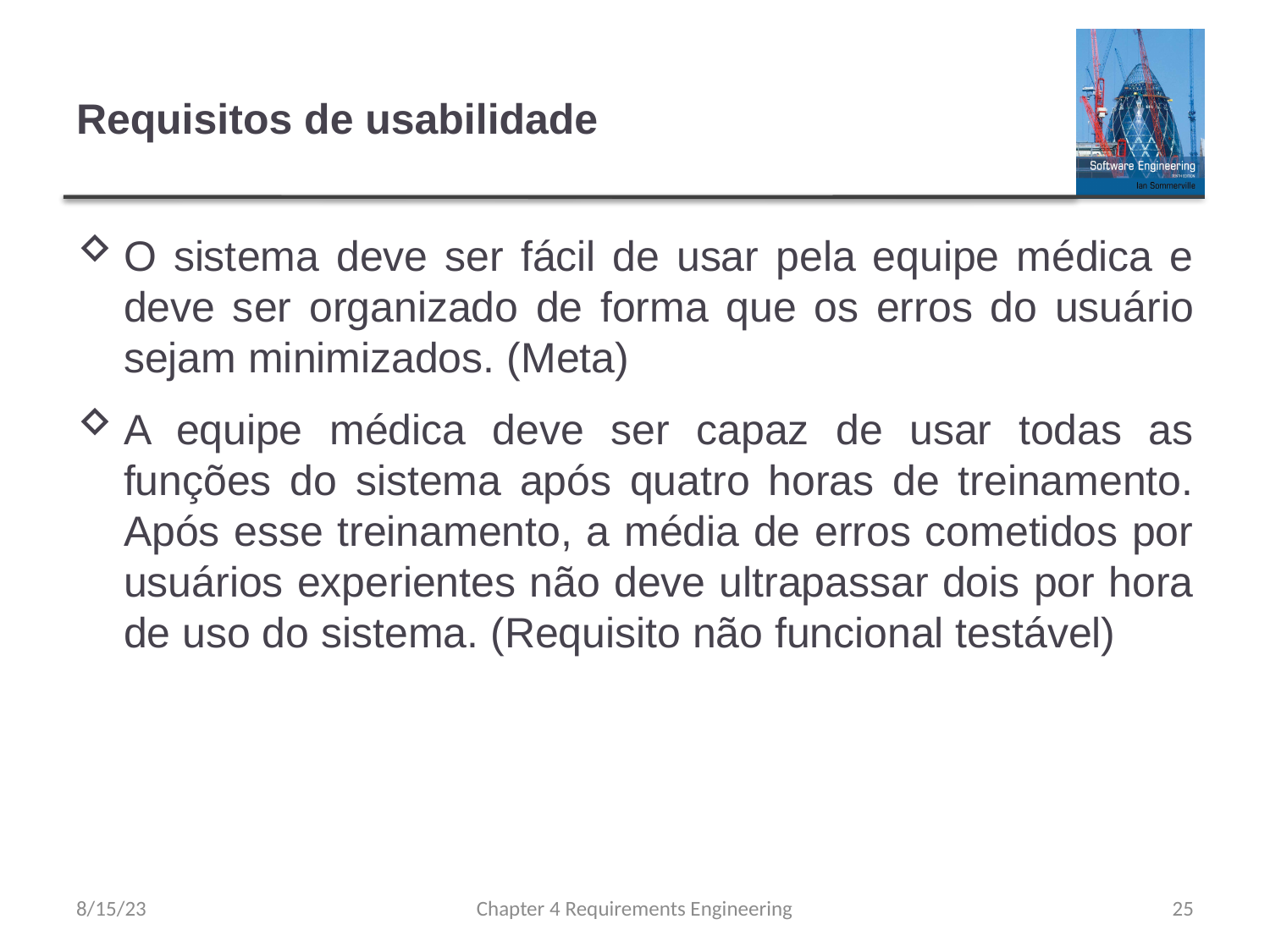

# Requisitos de usabilidade
O sistema deve ser fácil de usar pela equipe médica e deve ser organizado de forma que os erros do usuário sejam minimizados. (Meta)
A equipe médica deve ser capaz de usar todas as funções do sistema após quatro horas de treinamento. Após esse treinamento, a média de erros cometidos por usuários experientes não deve ultrapassar dois por hora de uso do sistema. (Requisito não funcional testável)

8/15/23
Chapter 4 Requirements Engineering
25